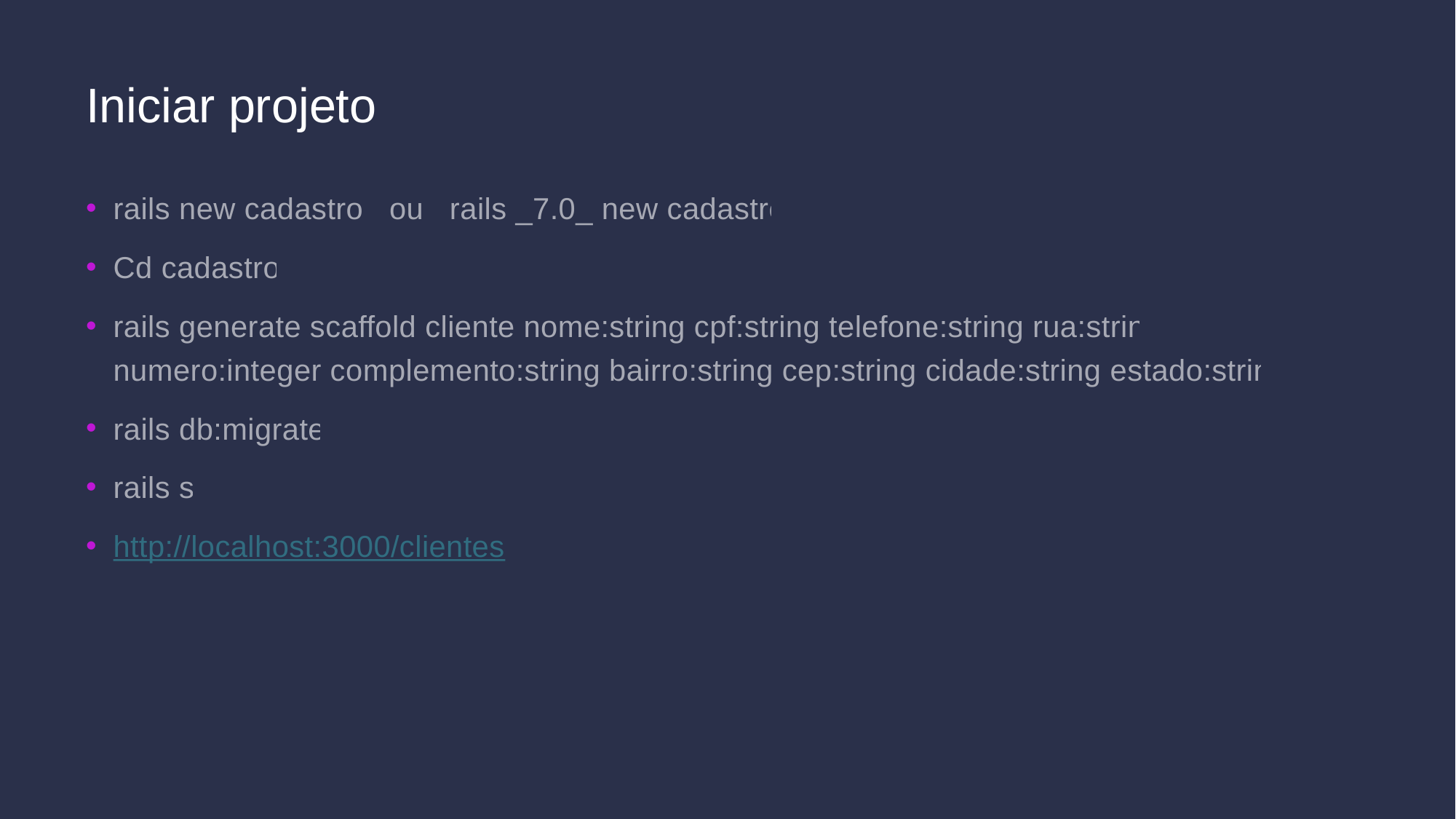

# Iniciar projeto
rails new cadastro   ou   rails _7.0_ new cadastro
Cd cadastro
rails generate scaffold cliente nome:string cpf:string telefone:string rua:string numero:integer complemento:string bairro:string cep:string cidade:string estado:string
rails db:migrate
rails s
http://localhost:3000/clientes